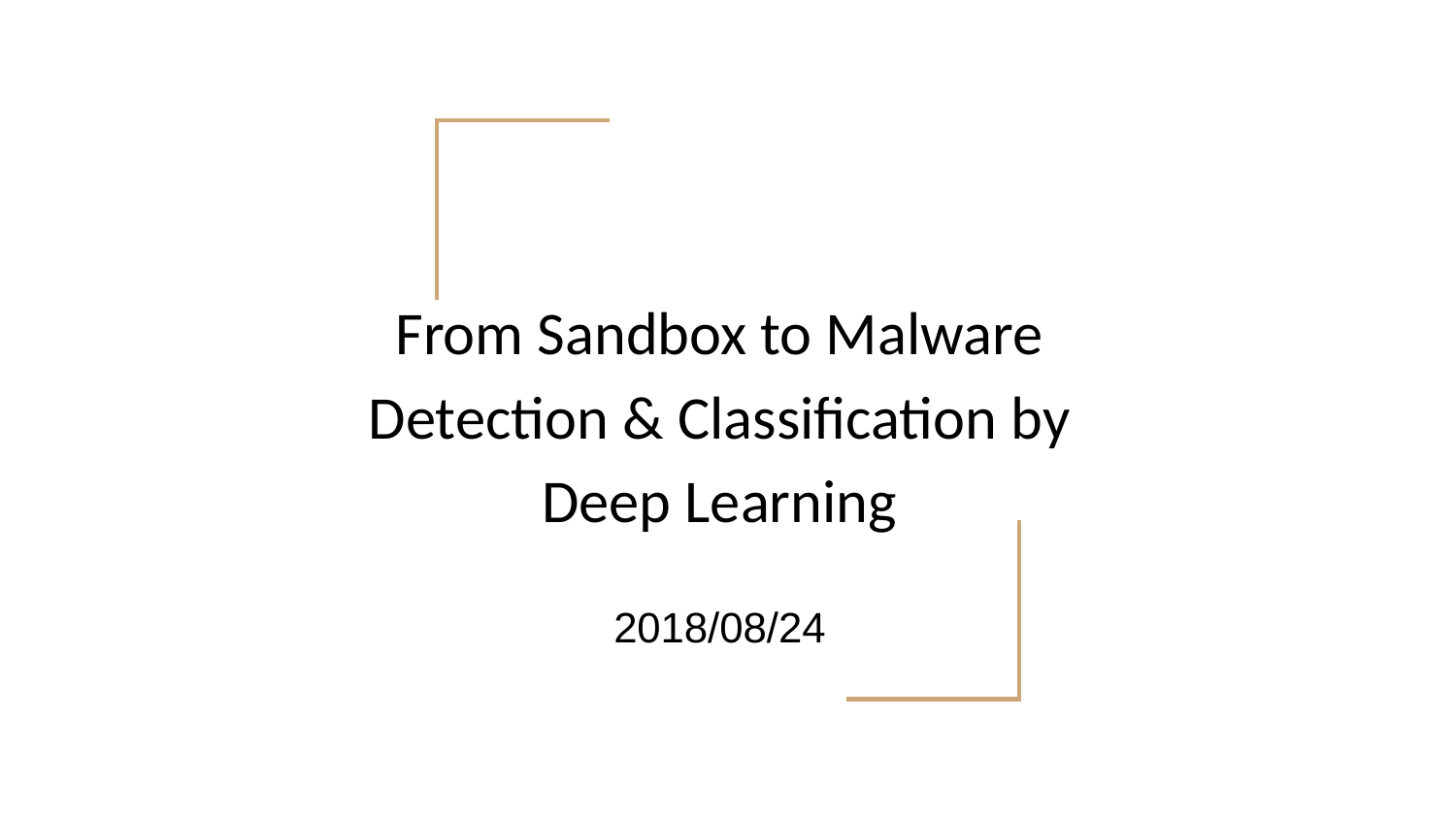

# From Sandbox to Malware Detection & Classification by Deep Learning
2018/08/24